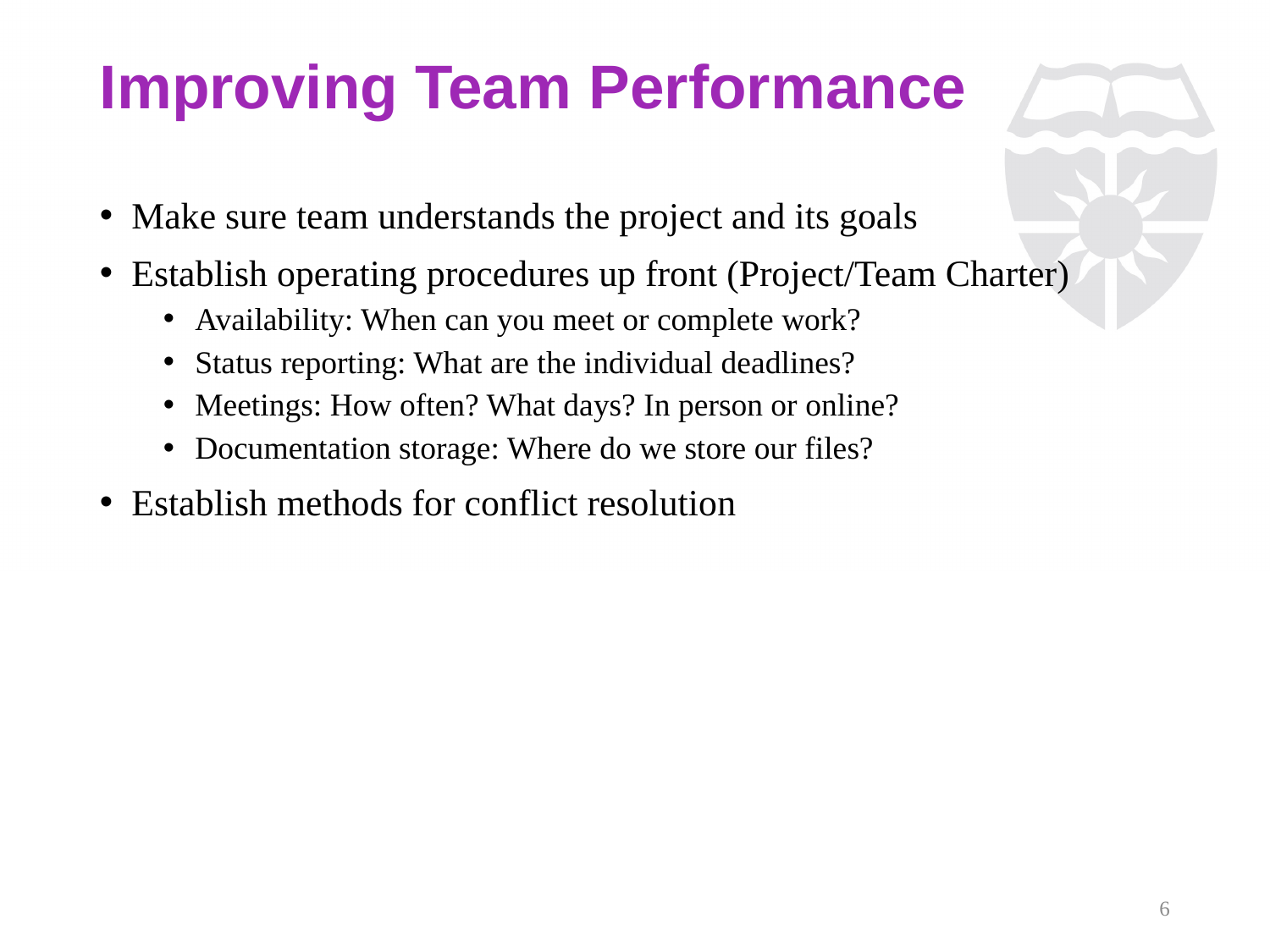

6
# Improving Team Performance
Make sure team understands the project and its goals
Establish operating procedures up front (Project/Team Charter)
Availability: When can you meet or complete work?
Status reporting: What are the individual deadlines?
Meetings: How often? What days? In person or online?
Documentation storage: Where do we store our files?
Establish methods for conflict resolution